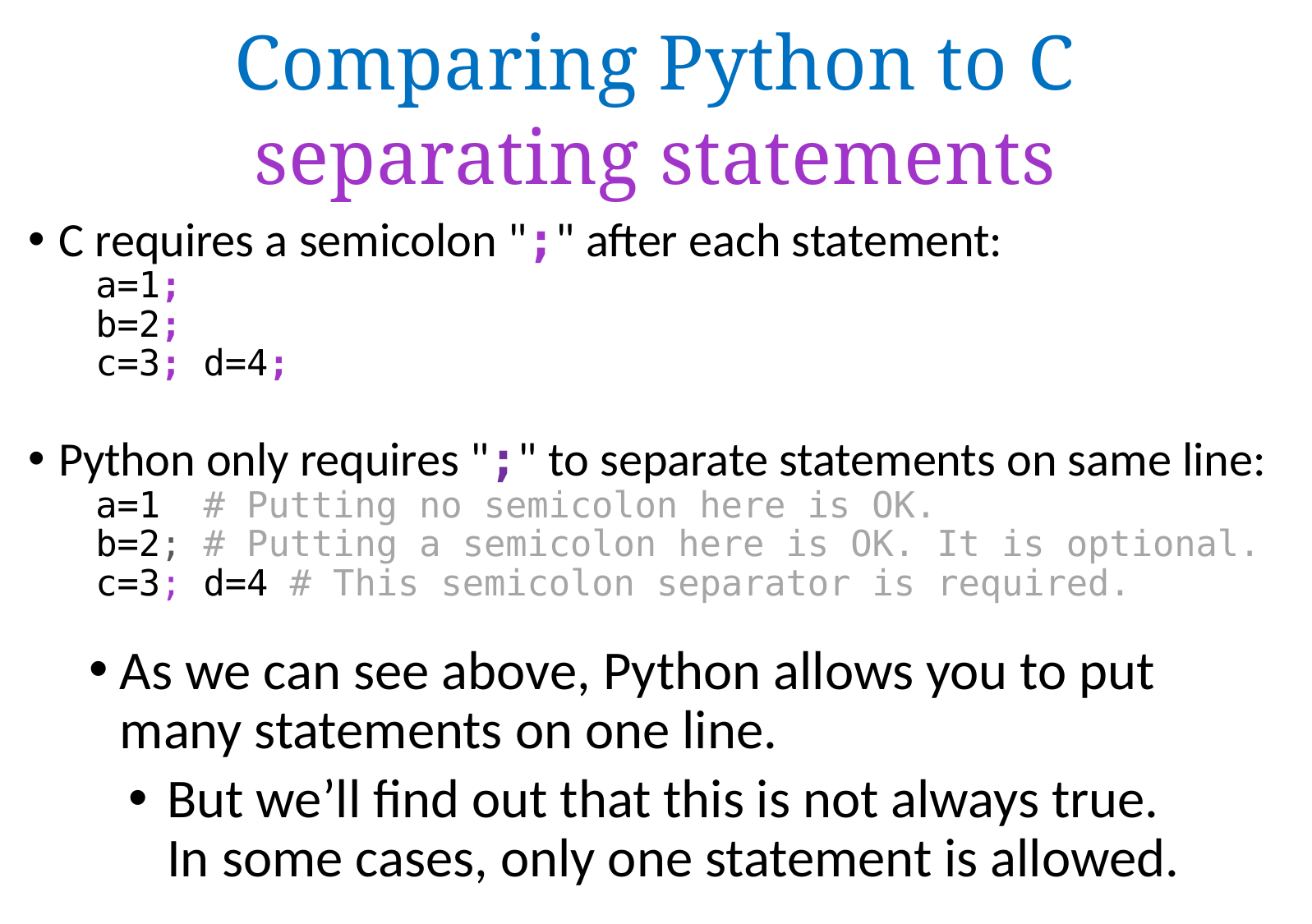

Comparing Python to C

separating statements
Comparing Python to C
C requires a semicolon ";" after each statement:
	 a=1;
	 b=2;
	 c=3; d=4;

Python only requires ";" to separate statements on same line:
	 a=1  # Putting no semicolon here is OK.
	 b=2; # Putting a semicolon here is OK. It is optional.
	 c=3; d=4 # This semicolon separator is required.

As we can see above, Python allows you to put  many statements on one line.
But we’ll find out that this is not always true.
In some cases, only one statement is allowed.